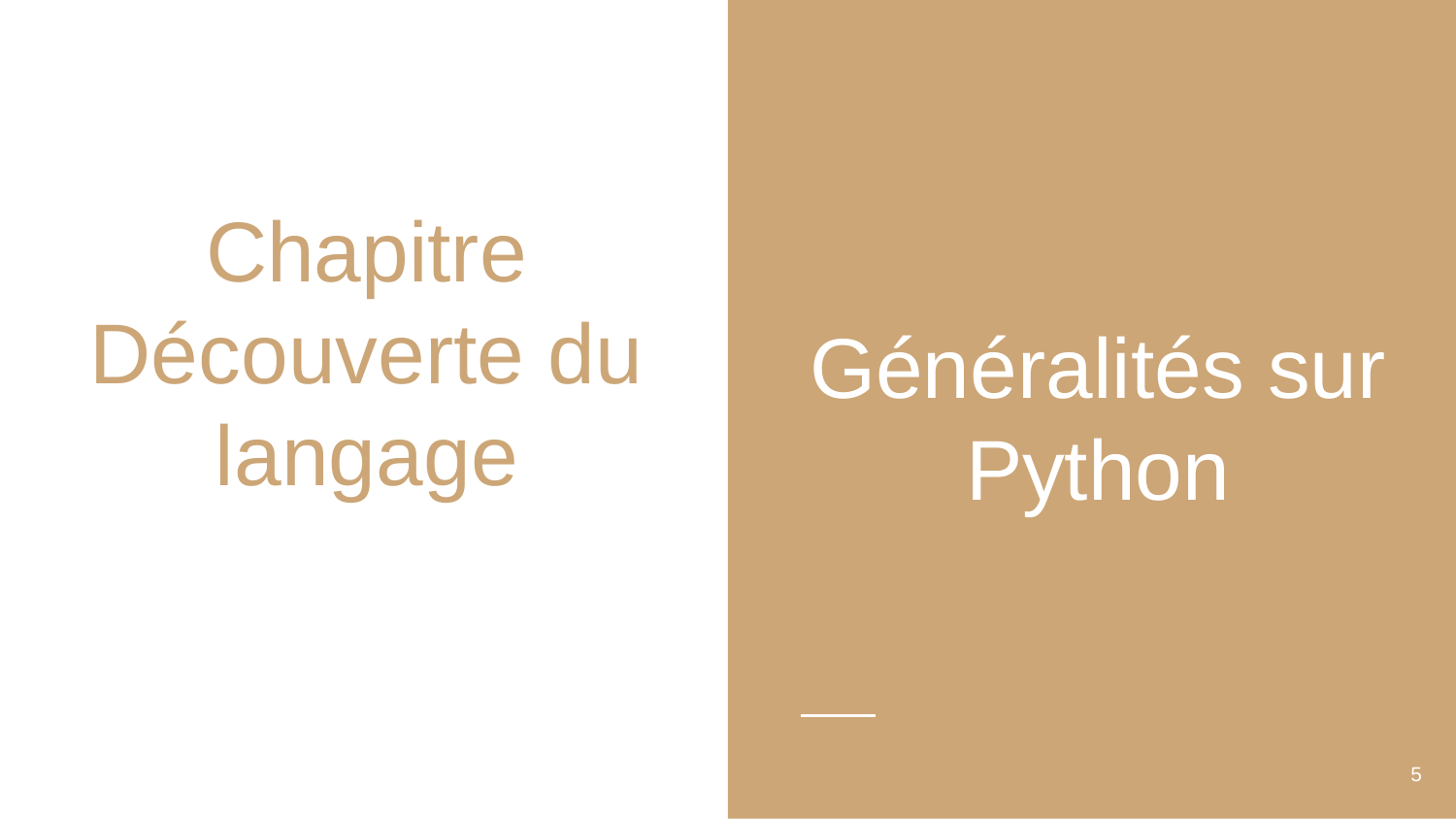

# Chapitre
Découverte du langage
Généralités sur Python
5